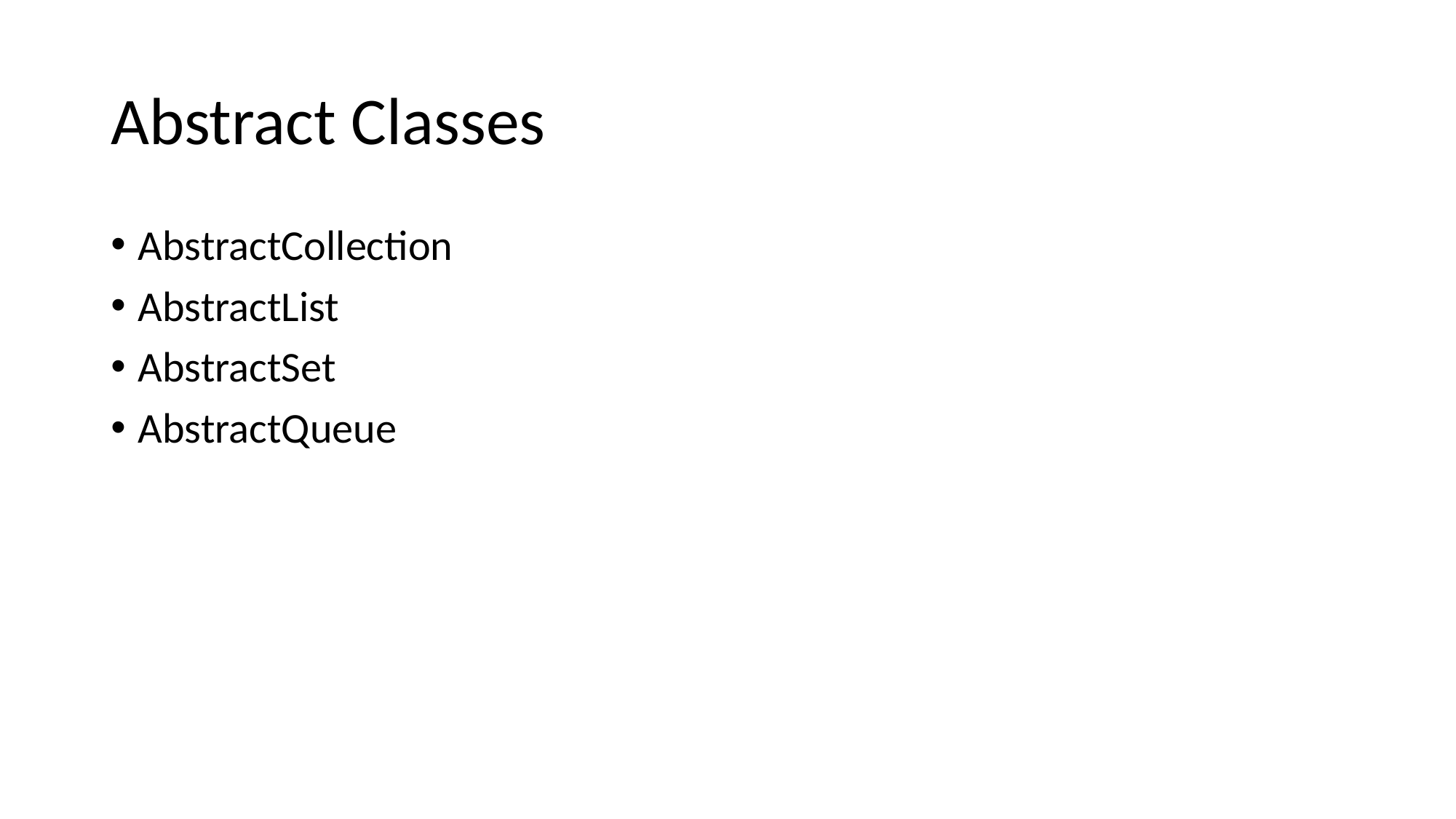

# Abstract Classes
AbstractCollection
AbstractList
AbstractSet
AbstractQueue